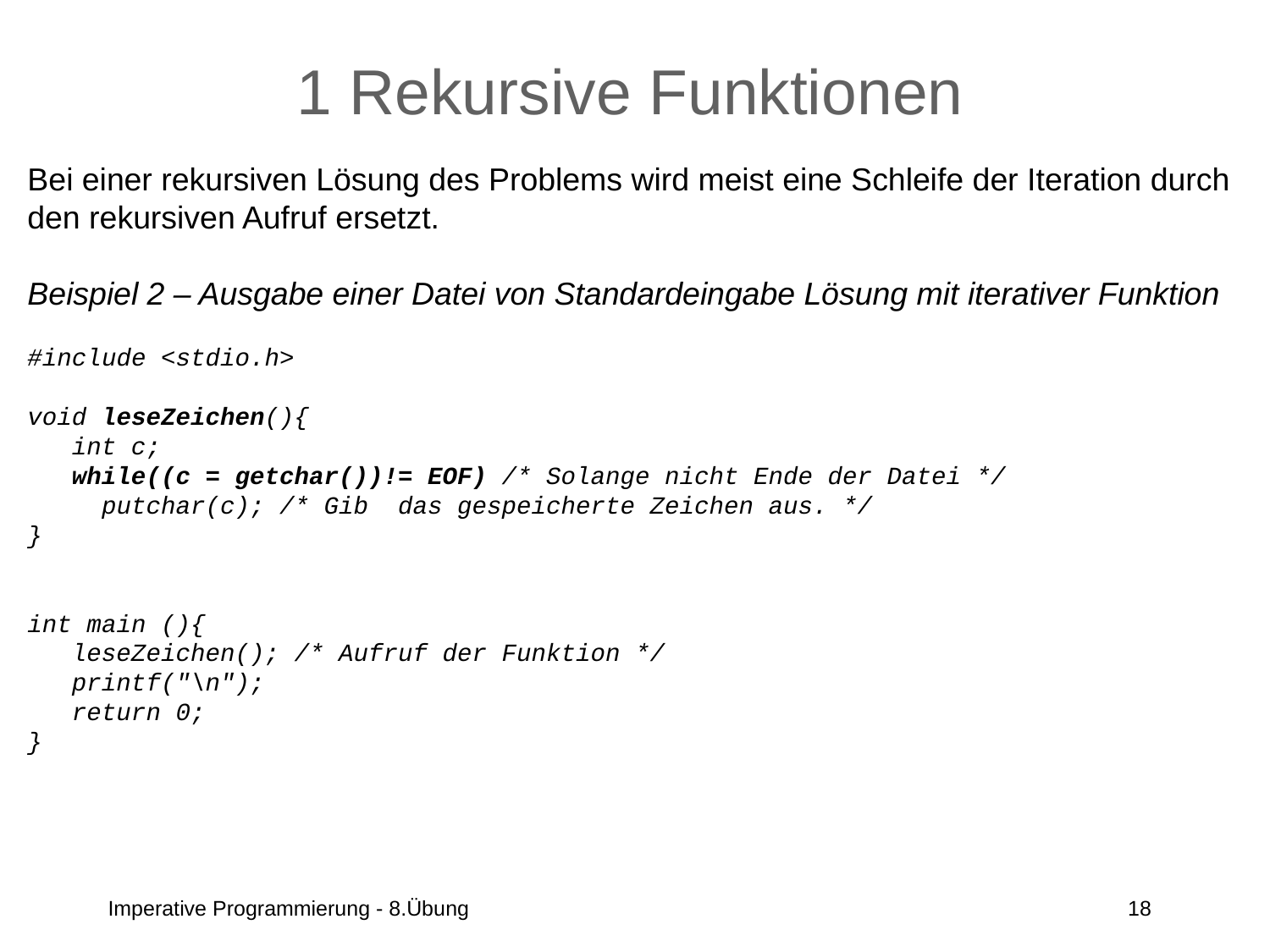

# 1 Rekursive Funktionen
Bei einer rekursiven Lösung des Problems wird meist eine Schleife der Iteration durch
den rekursiven Aufruf ersetzt.

Beispiel 2 – Ausgabe einer Datei von Standardeingabe Lösung mit iterativer Funktion

#include <stdio.h>

void leseZeichen(){
   int c;
   while((c = getchar())!= EOF) /* Solange nicht Ende der Datei */
     putchar(c); /* Gib  das gespeicherte Zeichen aus. */
}

int main (){
   leseZeichen(); /* Aufruf der Funktion */
   printf("\n");
   return 0;
}
Imperative Programmierung - 8.Übung
18